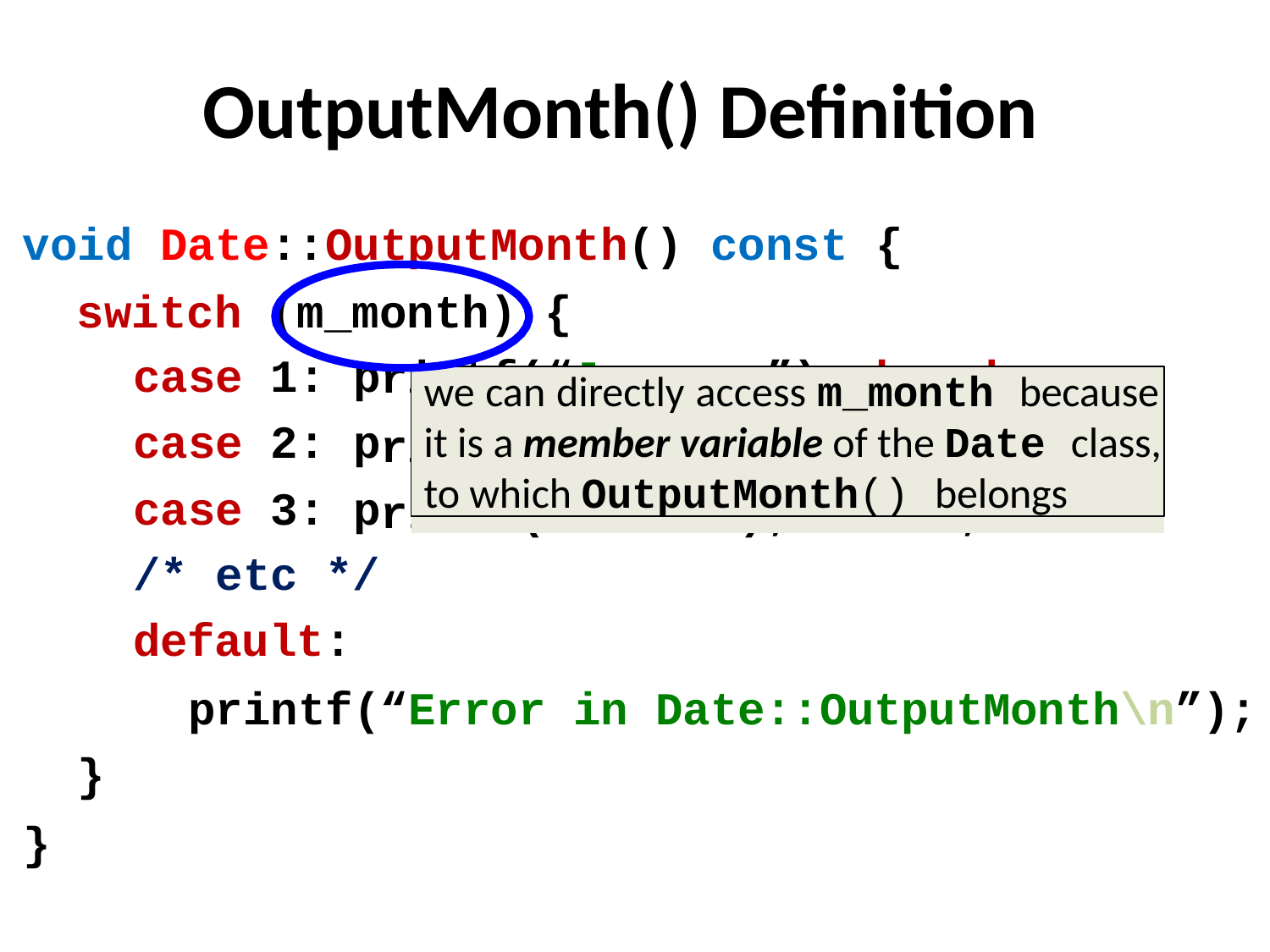

# OutputMonth() Definition
void Date::OutputMonth() const {
  switch (m_month) {

case 1: p
case 2: p
case 3: p
/* etc */ default:
rintf(“January”); break;
rintf(“February”); break; rintf(“March”); break;

we can directly access m_month because
it is a member variable of the Date class,
to which OutputMonth() belongs
printf(“Error in Date::OutputMonth\n”);
}
}